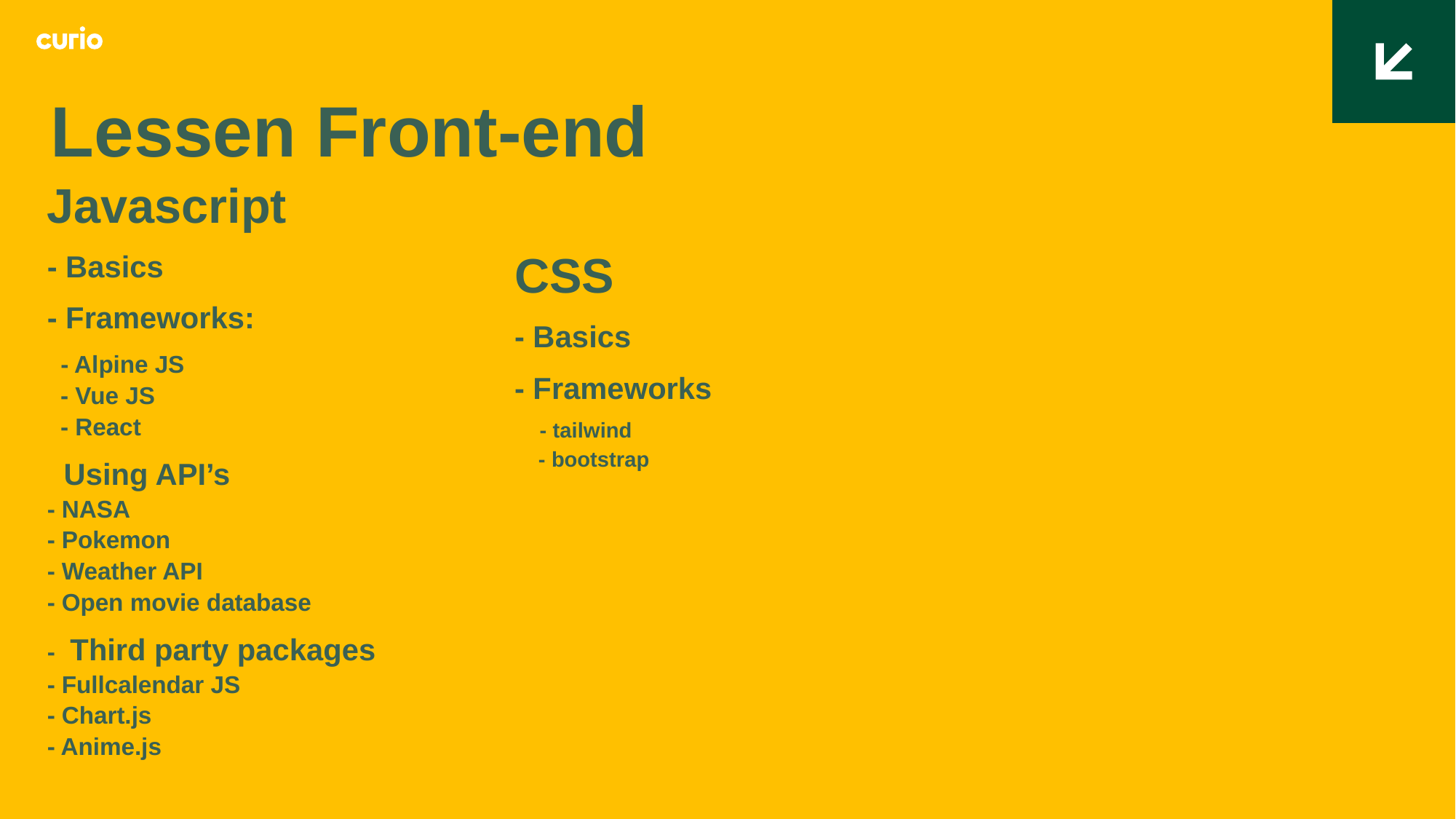

Lessen Front-end
Javascript
- Basics
- Frameworks:
  - Alpine JS
  - Vue JS
  - React
  Using API’s
- NASA
- Pokemon
- Weather API
- Open movie database
-  Third party packages
- Fullcalendar JS
- Chart.js
- Anime.js

CSS
- Basics
- Frameworks
   - tailwind
    - bootstrap